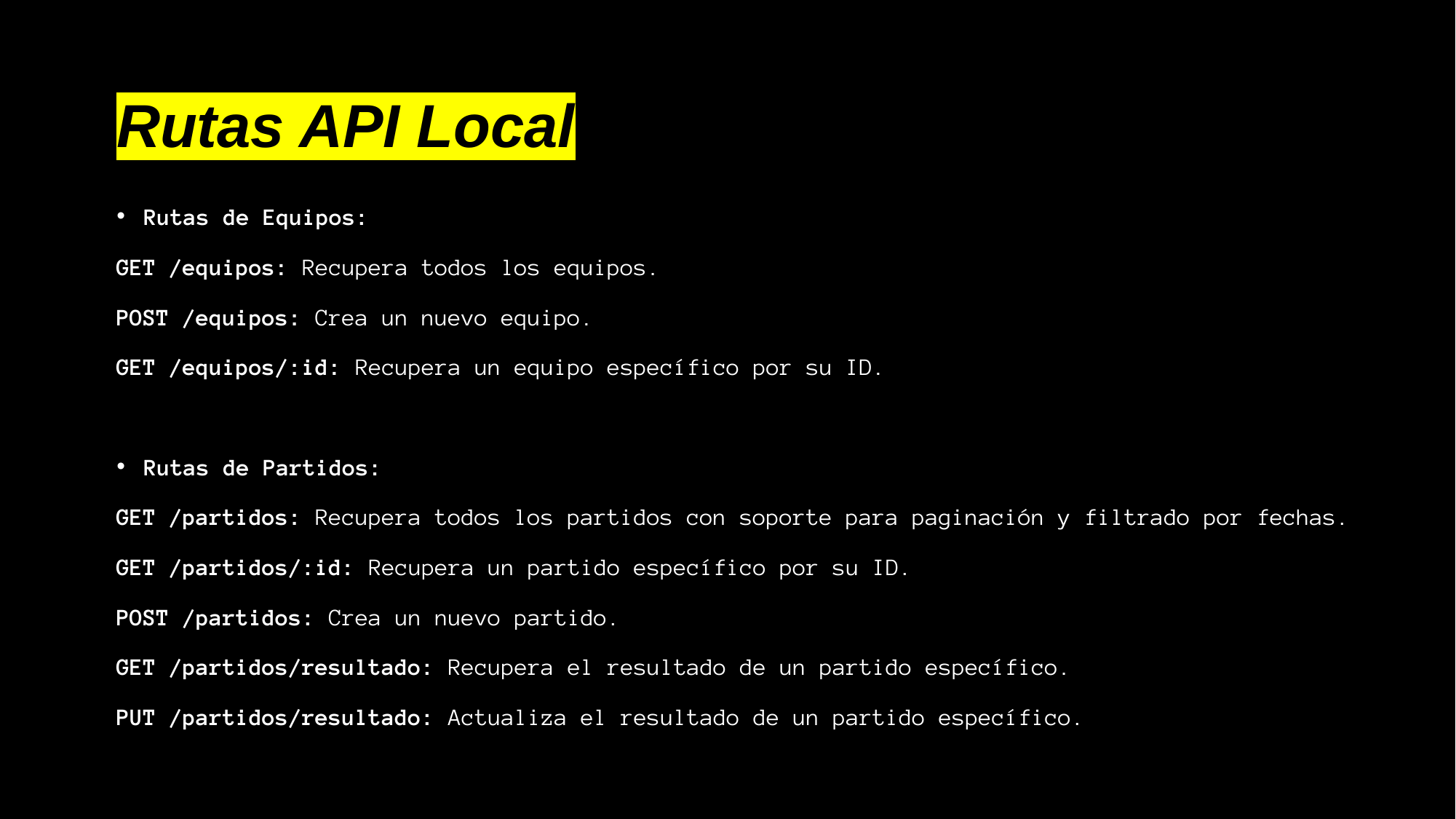

# Rutas API Local
Rutas de Equipos:
GET /equipos: Recupera todos los equipos.
POST /equipos: Crea un nuevo equipo.
GET /equipos/:id: Recupera un equipo específico por su ID.

Rutas de Partidos:
GET /partidos: Recupera todos los partidos con soporte para paginación y filtrado por fechas.
GET /partidos/:id: Recupera un partido específico por su ID.
POST /partidos: Crea un nuevo partido.
GET /partidos/resultado: Recupera el resultado de un partido específico.
PUT /partidos/resultado: Actualiza el resultado de un partido específico.